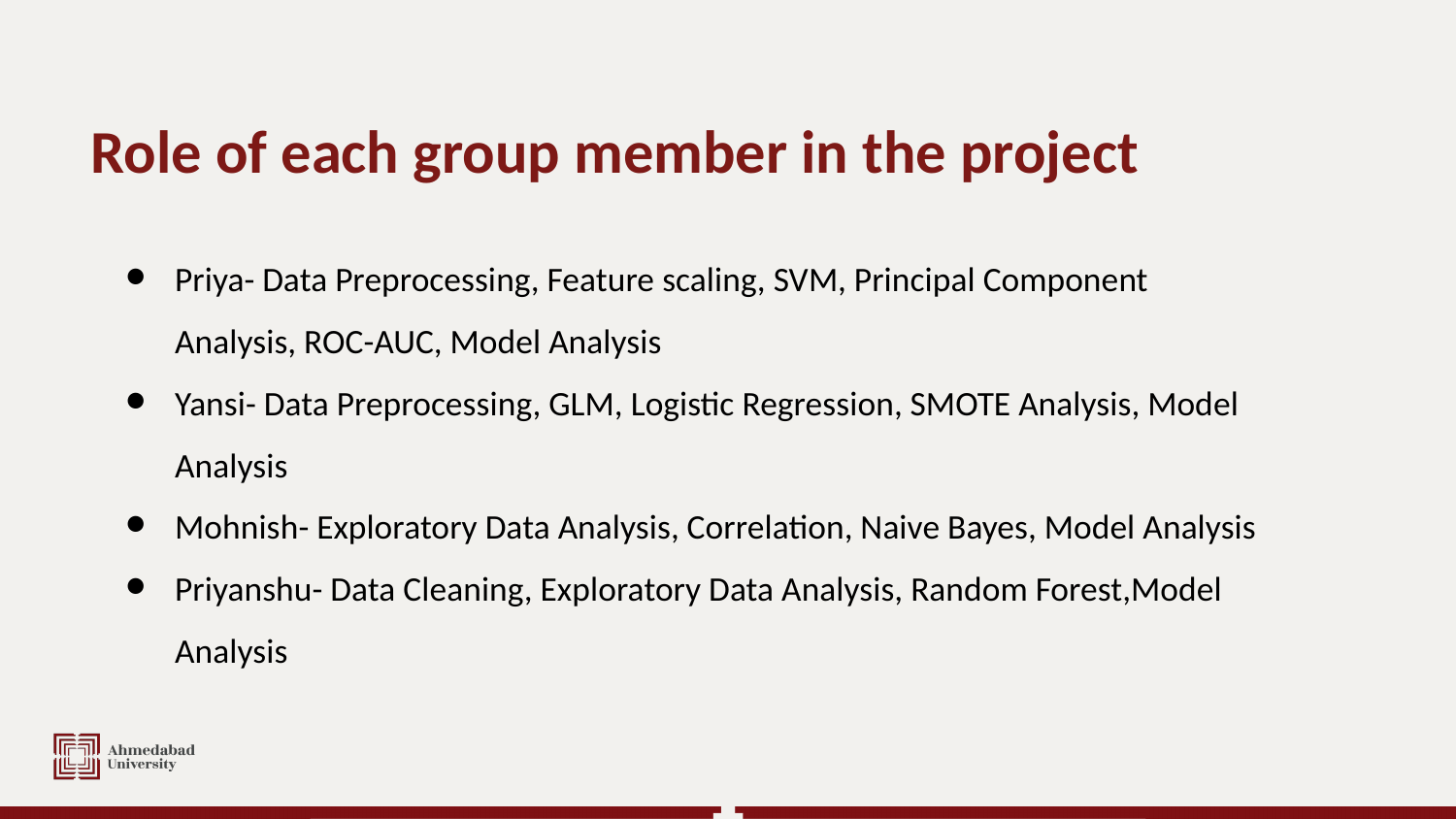

# Role of each group member in the project

Priya- Data Preprocessing, Feature scaling, SVM, Principal Component Analysis, ROC-AUC, Model Analysis
Yansi- Data Preprocessing, GLM, Logistic Regression, SMOTE Analysis, Model Analysis
Mohnish- Exploratory Data Analysis, Correlation, Naive Bayes, Model Analysis
Priyanshu- Data Cleaning, Exploratory Data Analysis, Random Forest,Model Analysis